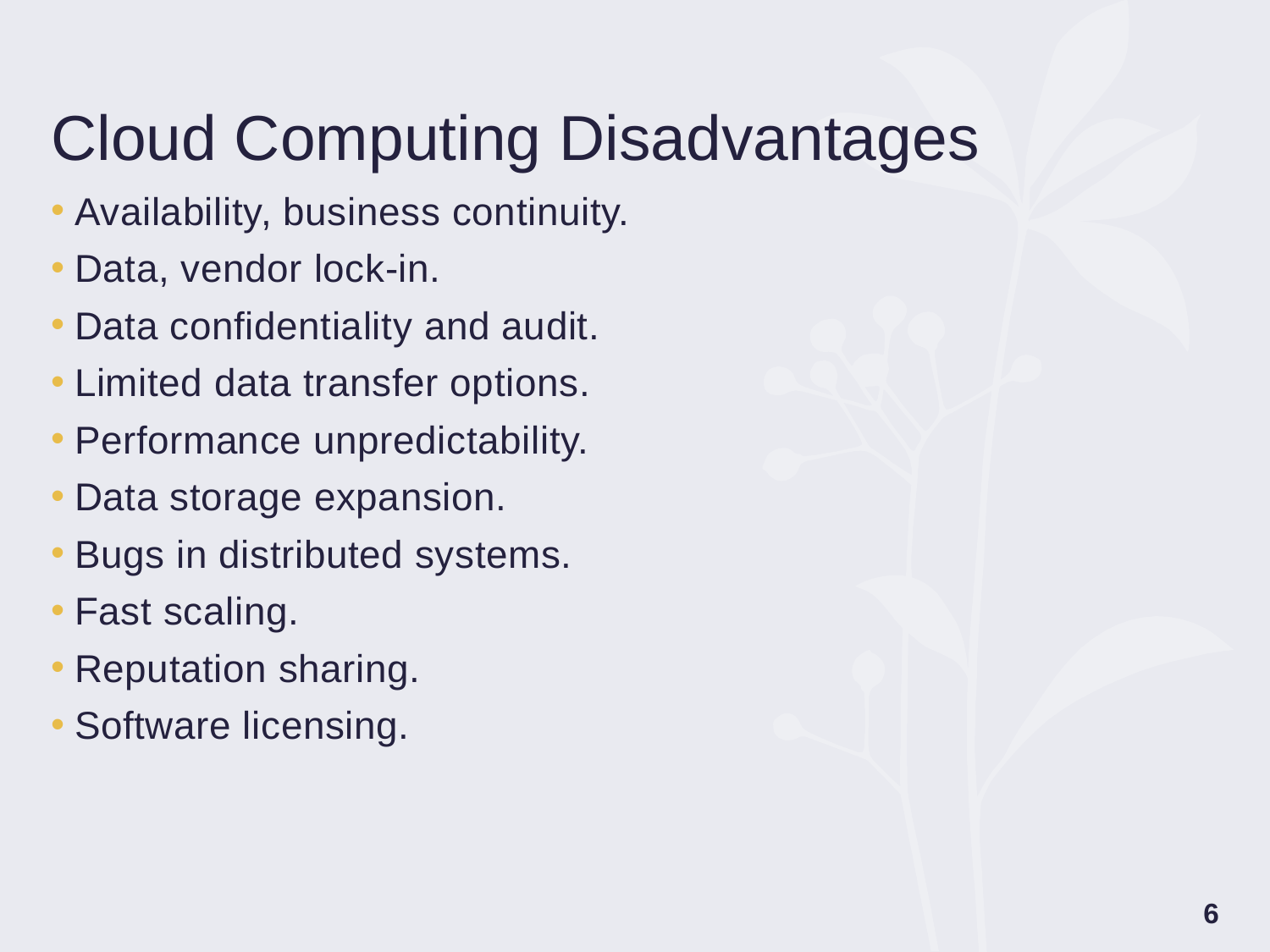

# Cloud Computing Disadvantages
Availability, business continuity.
Data, vendor lock-in.
Data confidentiality and audit.
Limited data transfer options.
Performance unpredictability.
Data storage expansion.
Bugs in distributed systems.
Fast scaling.
Reputation sharing.
Software licensing.

6